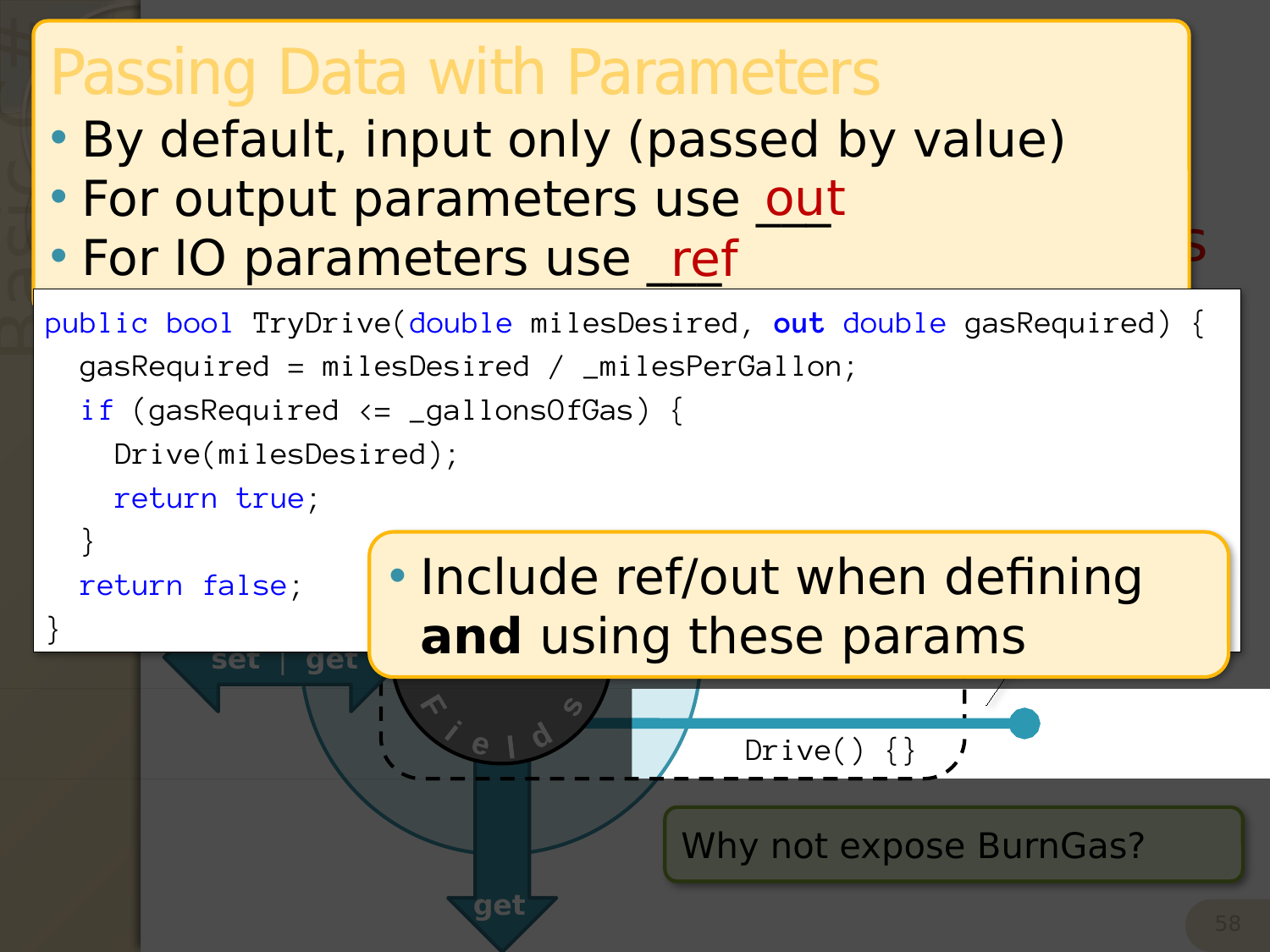

Passing Data with Parameters
By default, input only (passed by value)
For output parameters use ___
For IO parameters use ___
# Adding Behavior
out
methods
Behavior is contained in _______
Levers to pull that do something
ref
public bool TryDrive(double milesDesired, out double gasRequired) {
  gasRequired = milesDesired / _milesPerGallon;
  if (gasRequired <= _gallonsOfGas) {
    Drive(milesDesired);
    return true;
  }
  return false;
}
Encapsulated
methods

Exposed Fields
Include ref/out when defining and using these params

Encapsulated

Fields
Exposed
methods
BurnGas(){}
set  |  get

Drive() {}

Why not expose BurnGas?
58
get